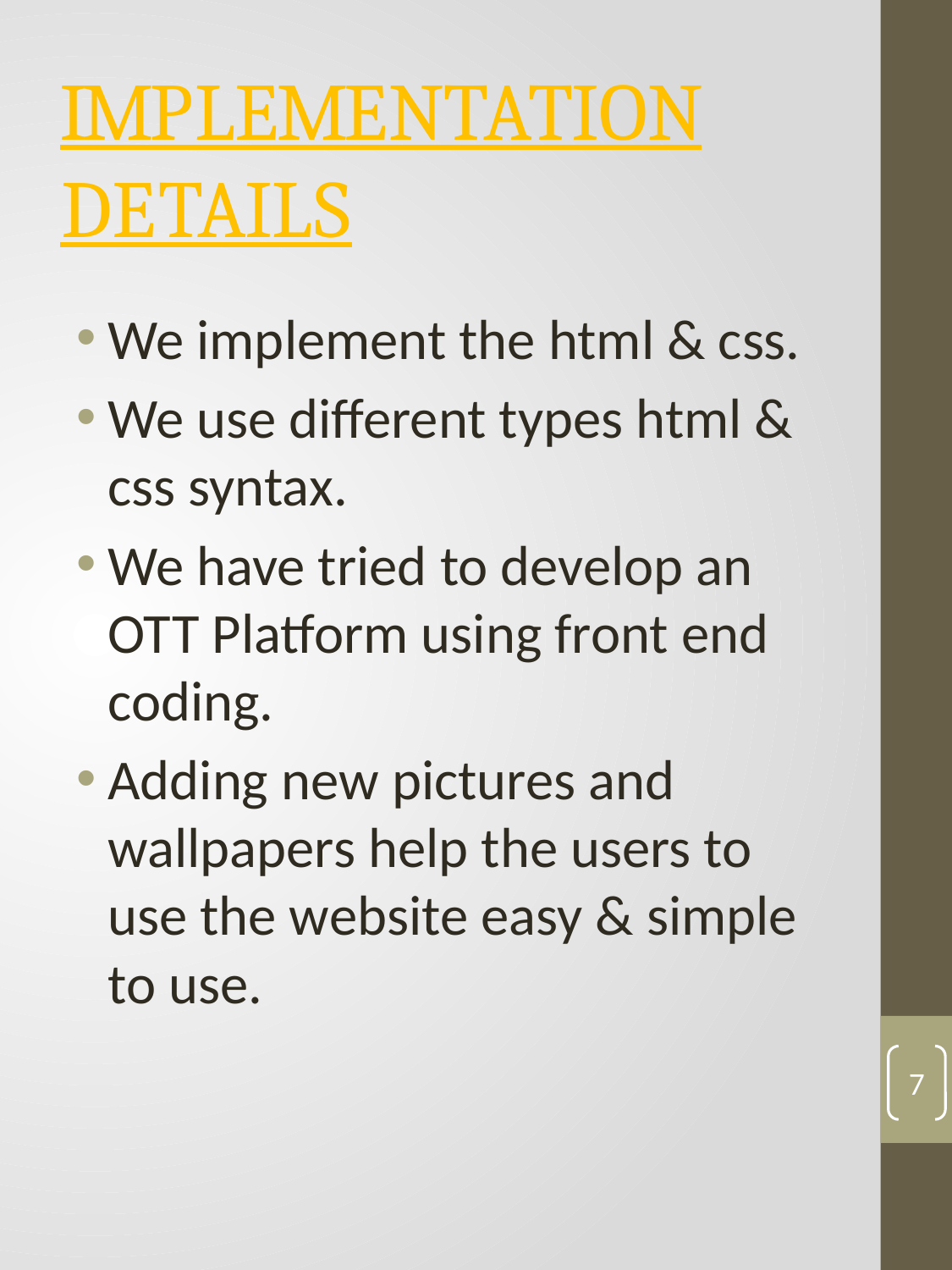

# IMPLEMENTATION DETAILS
We implement the html & css.
We use different types html & css syntax.
We have tried to develop an OTT Platform using front end coding.
Adding new pictures and wallpapers help the users to use the website easy & simple to use.
7